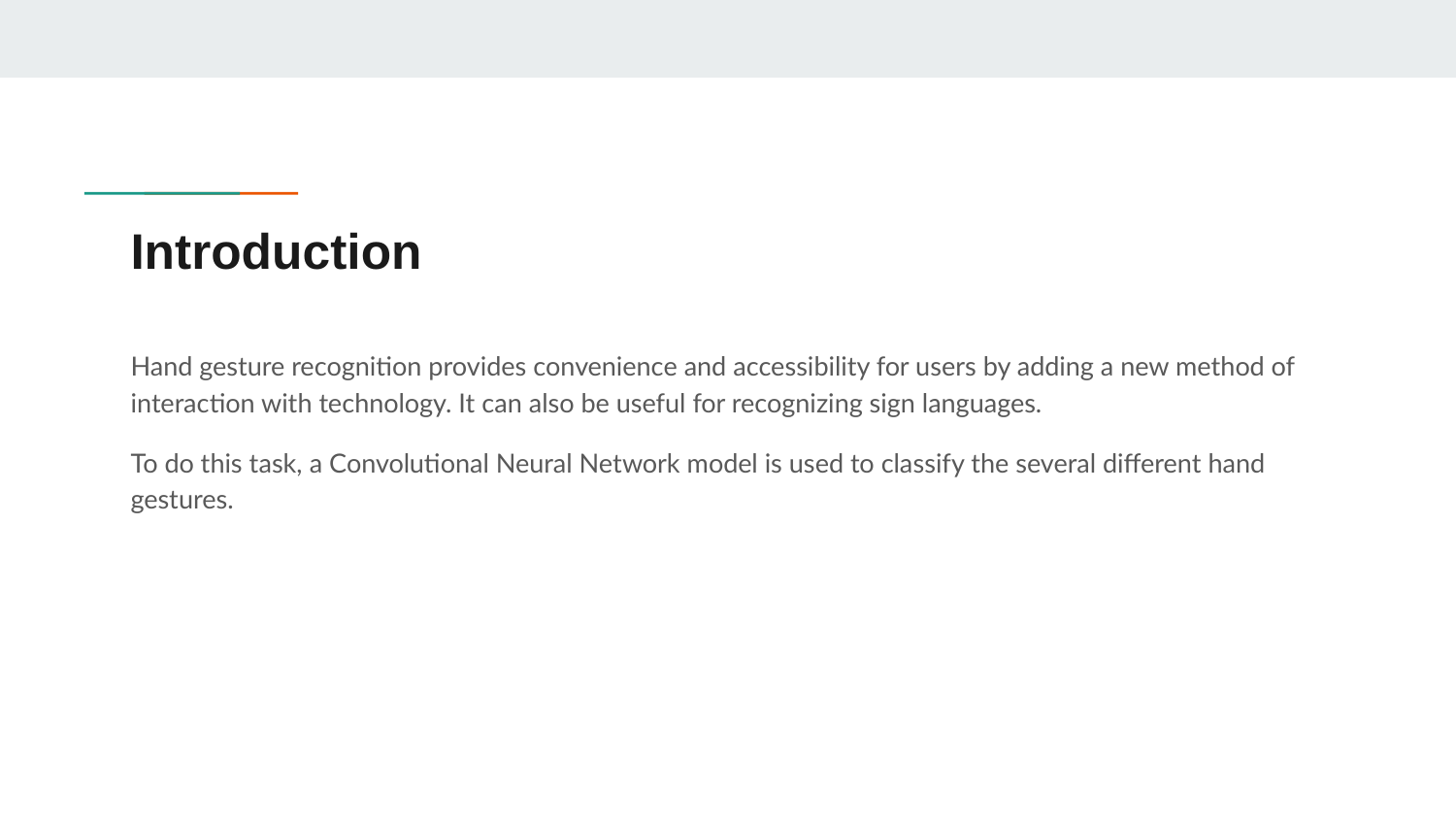

# Introduction
Hand gesture recognition provides convenience and accessibility for users by adding a new method of interaction with technology. It can also be useful for recognizing sign languages.
To do this task, a Convolutional Neural Network model is used to classify the several different hand gestures.